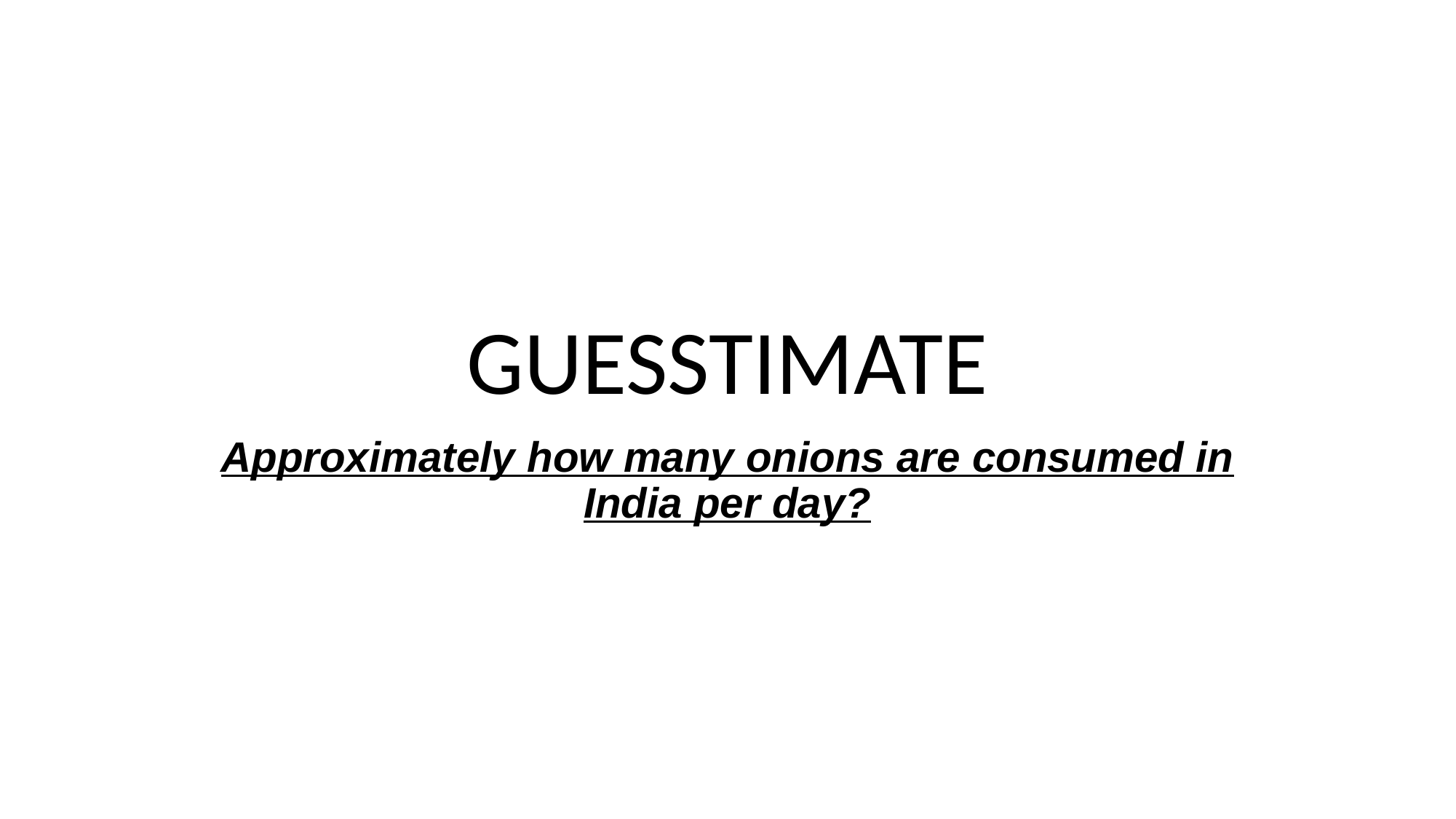

# GUESSTIMATE
Approximately how many onions are consumed in India per day?